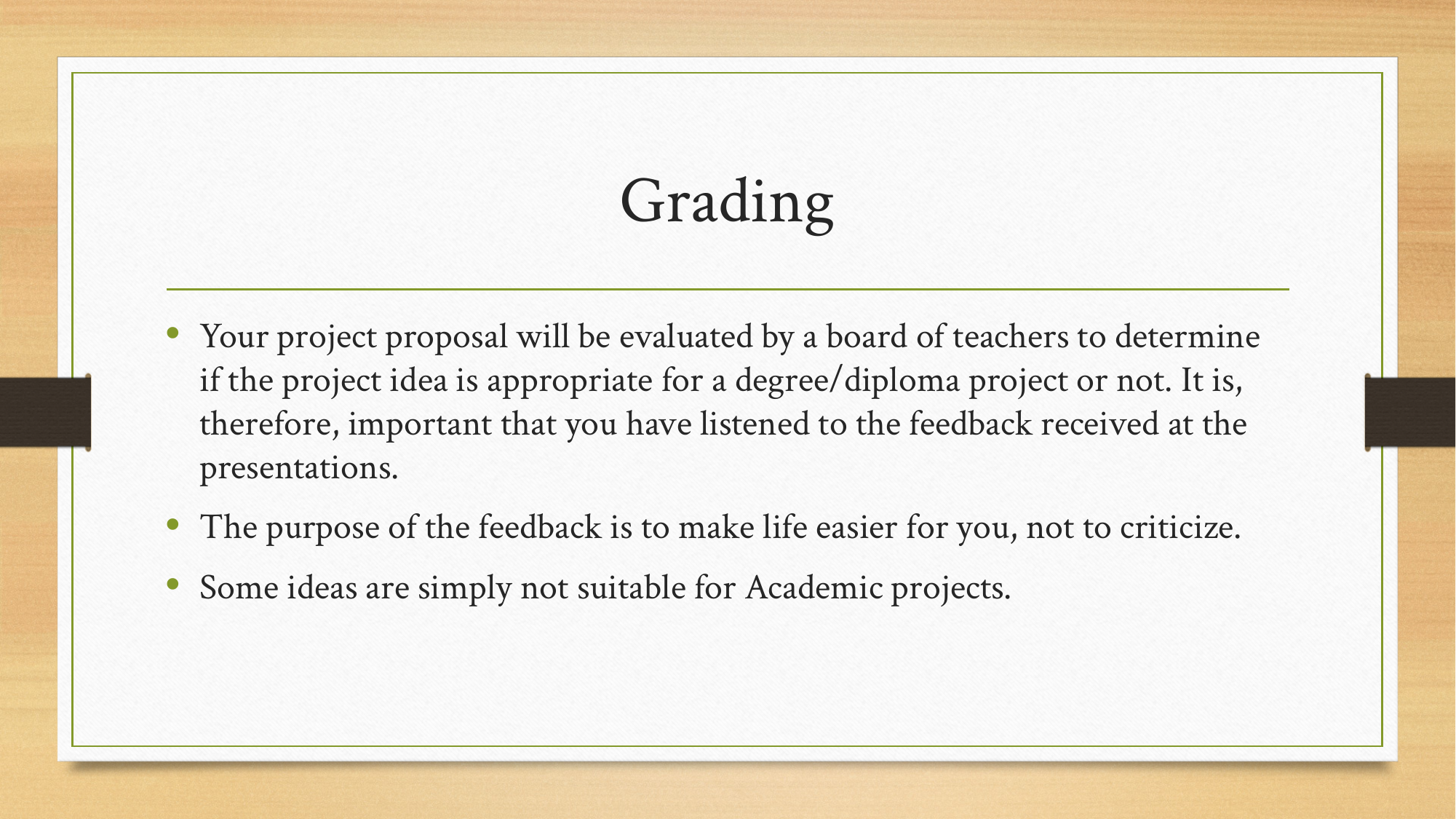

# Grading
Your project proposal will be evaluated by a board of teachers to determine if the project idea is appropriate for a degree/diploma project or not. It is, therefore, important that you have listened to the feedback received at the presentations.
The purpose of the feedback is to make life easier for you, not to criticize.
Some ideas are simply not suitable for Academic projects.